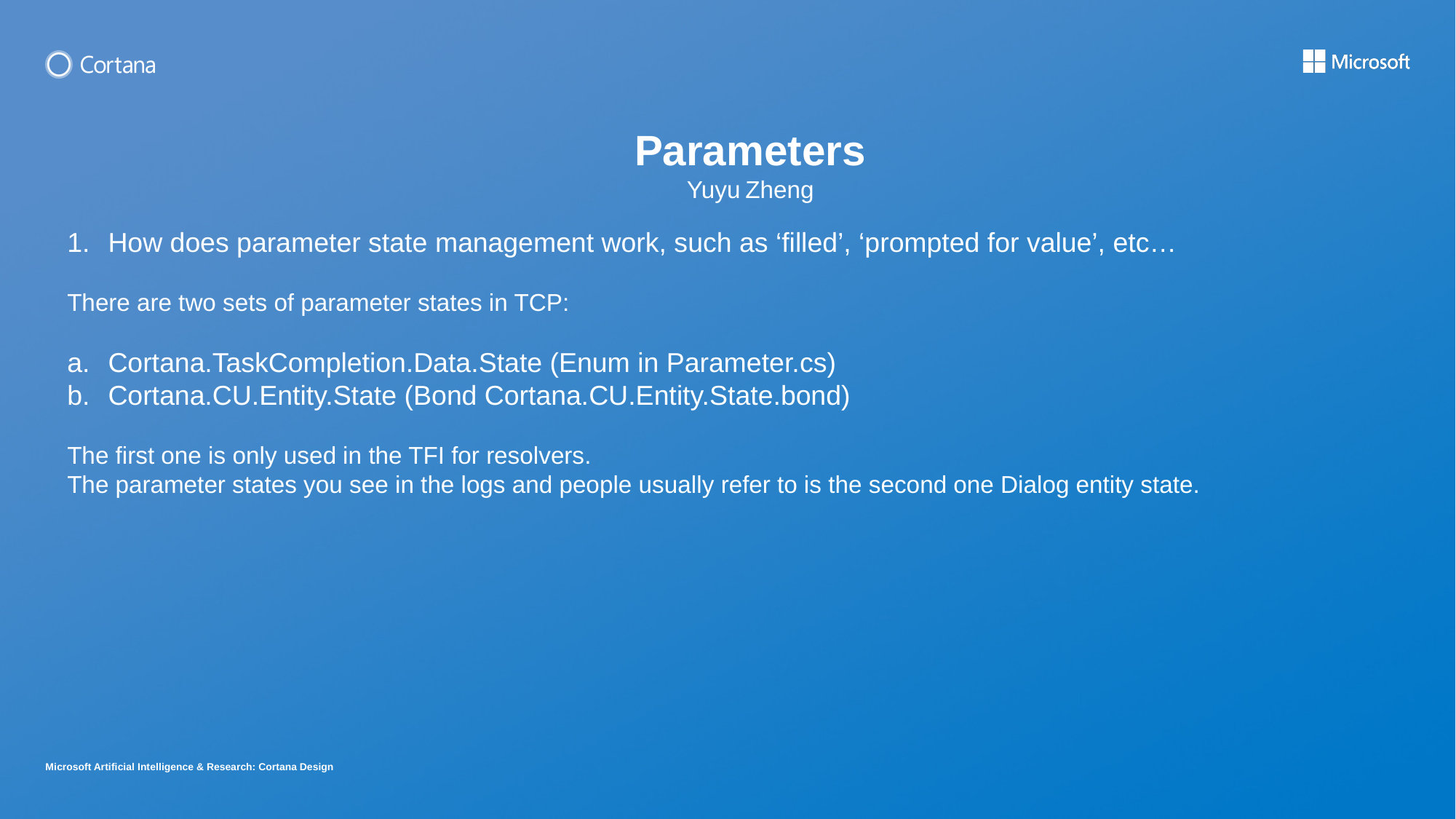

Parameters
Yuyu Zheng

How does parameter state management work, such as ‘filled’, ‘prompted for value’, etc…

There are two sets of parameter states in TCP:

Cortana.TaskCompletion.Data.State (Enum in Parameter.cs)
Cortana.CU.Entity.State (Bond Cortana.CU.Entity.State.bond)

The first one is only used in the TFI for resolvers.
The parameter states you see in the logs and people usually refer to is the second one Dialog entity state.